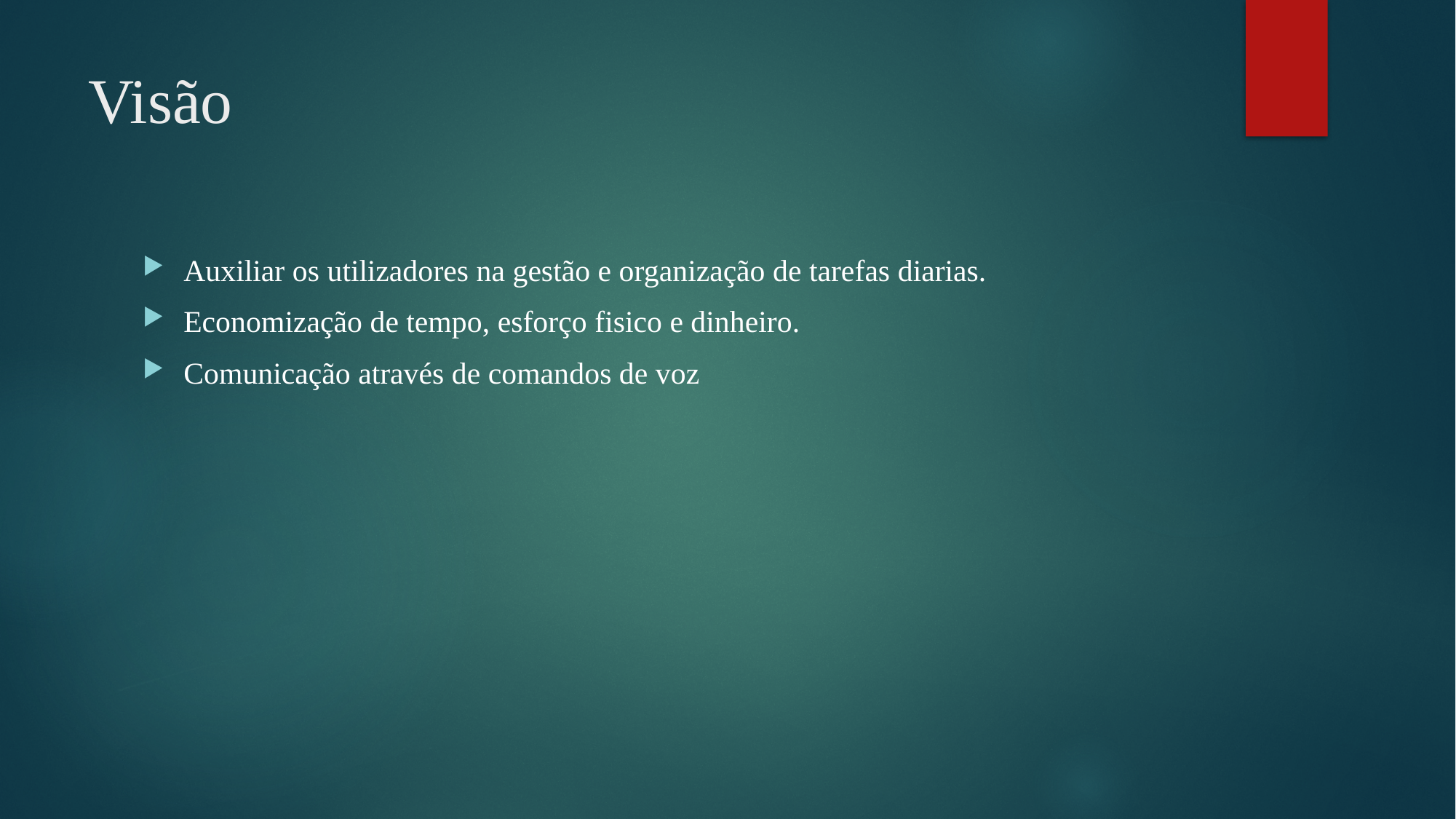

# Visão
Auxiliar os utilizadores na gestão e organização de tarefas diarias.
Economização de tempo, esforço fisico e dinheiro.
Comunicação através de comandos de voz